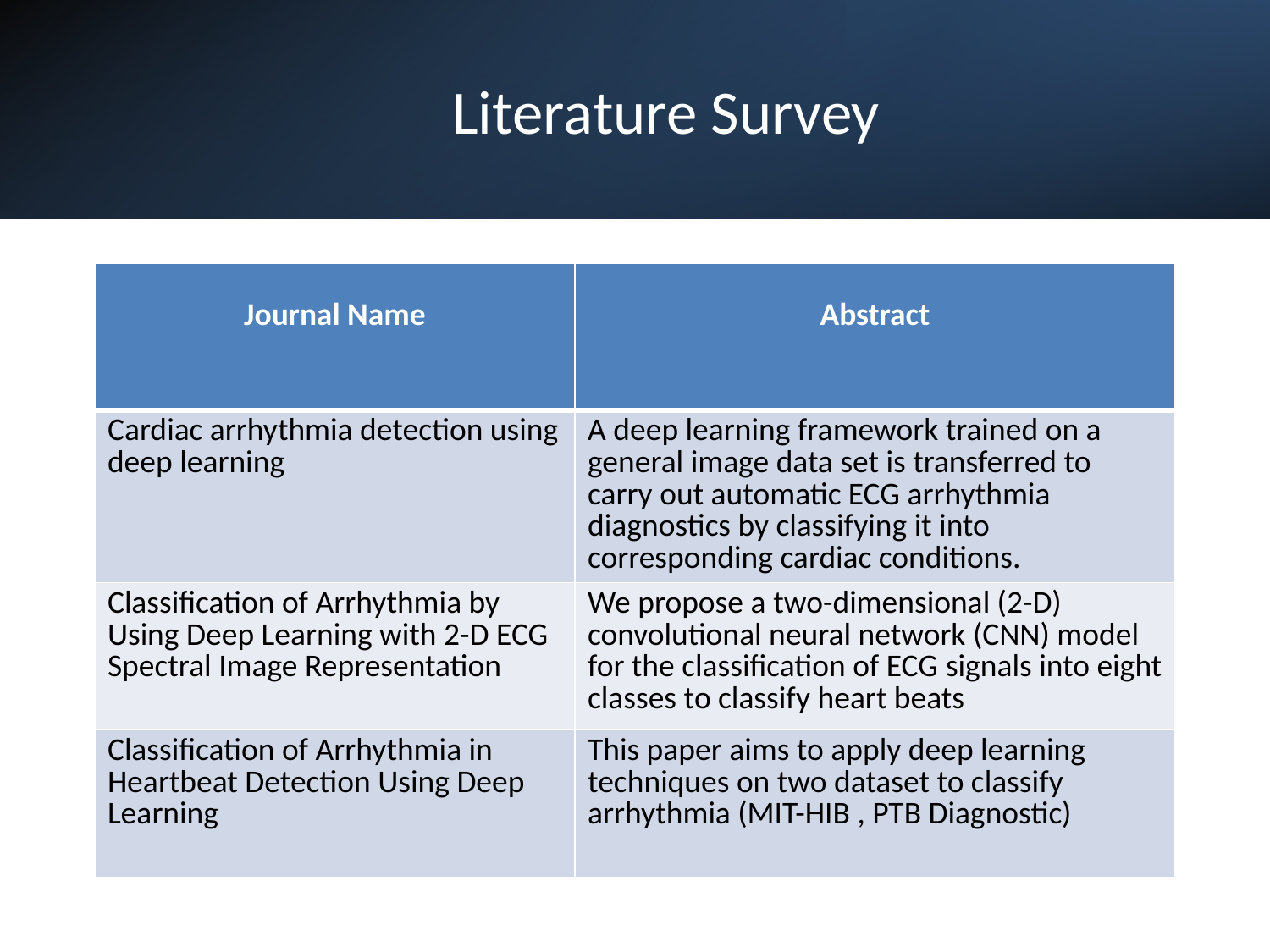

# Literature Survey
| Journal Name | Abstract |
| --- | --- |
| Cardiac arrhythmia detection using deep learning | A deep learning framework trained on a general image data set is transferred to carry out automatic ECG arrhythmia diagnostics by classifying it into corresponding cardiac conditions. |
| Classification of Arrhythmia by Using Deep Learning with 2-D ECG Spectral Image Representation | We propose a two-dimensional (2-D) convolutional neural network (CNN) model for the classification of ECG signals into eight classes to classify heart beats |
| Classification of Arrhythmia in Heartbeat Detection Using Deep Learning | This paper aims to apply deep learning techniques on two dataset to classify arrhythmia (MIT-HIB , PTB Diagnostic) |